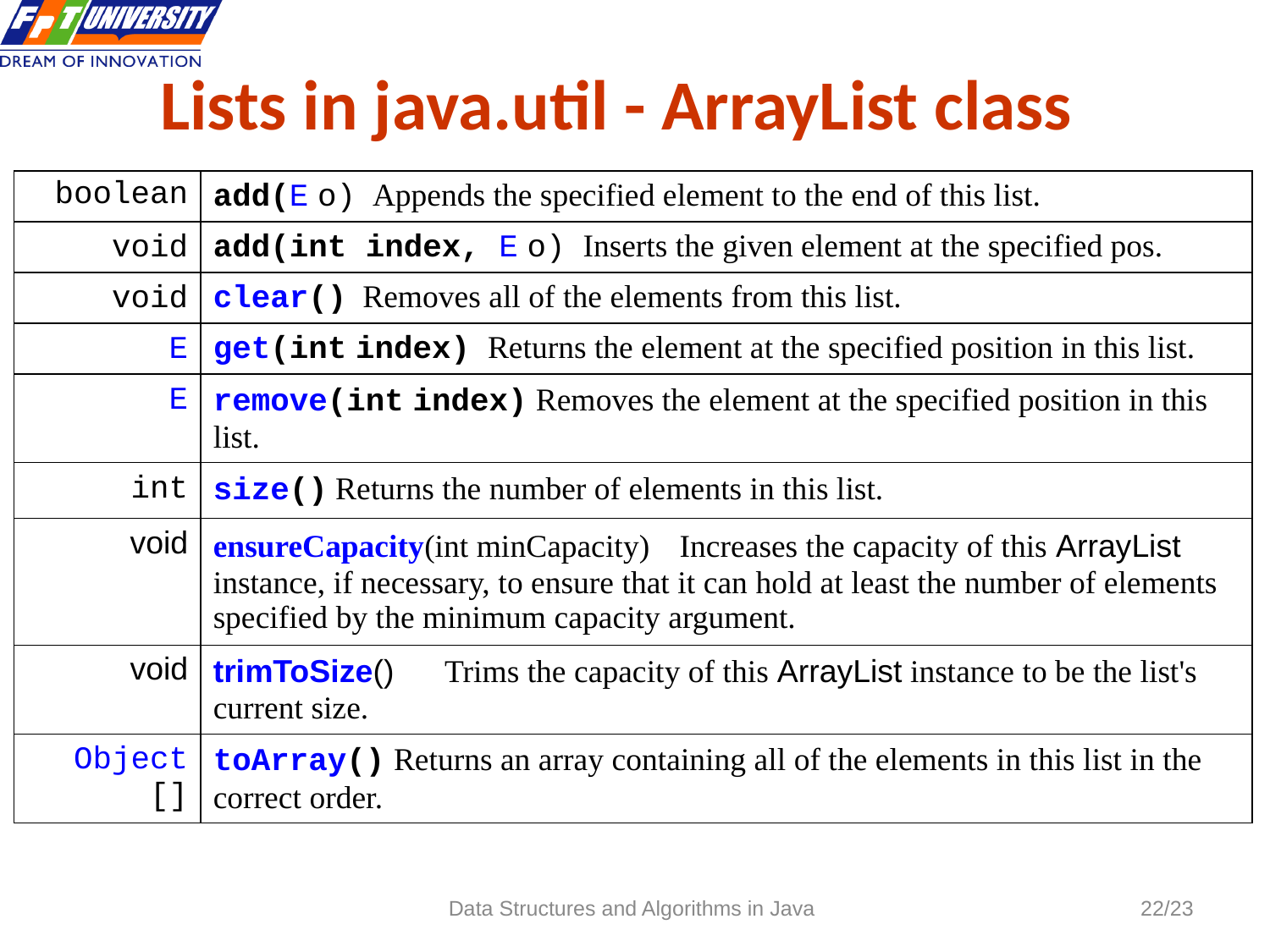

# Lists in java.util - ArrayList class
| boolean | add(E o)  Appends the specified element to the end of this list. |
| --- | --- |
| void | add(int index, E o)  Inserts the given element at the specified pos. |
| void | clear() Removes all of the elements from this list. |
| E | get(int index)  Returns the element at the specified position in this list. |
| E | remove(int index) Removes the element at the specified position in this list. |
| int | size() Returns the number of elements in this list. |
| void | ensureCapacity(int minCapacity)    Increases the capacity of this ArrayList instance, if necessary, to ensure that it can hold at least the number of elements specified by the minimum capacity argument. |
| void | trimToSize()       Trims the capacity of this ArrayList instance to be the list's current size. |
| Object[] | toArray() Returns an array containing all of the elements in this list in the correct order. |
Data Structures and Algorithms in Java
22/23